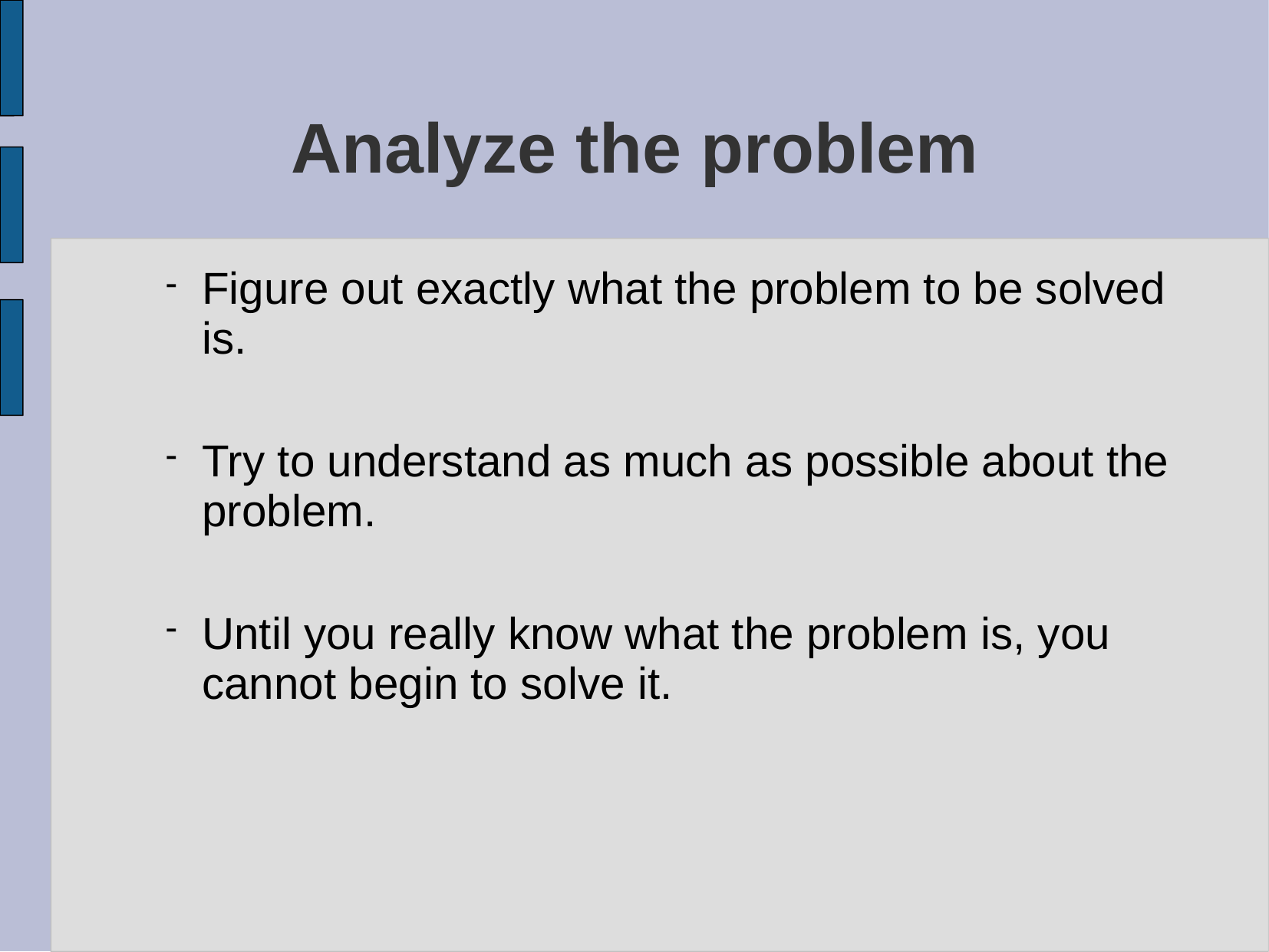

# Analyze the problem
Figure out exactly what the problem to be solved is.

Try to understand as much as possible about the problem.

Until you really know what the problem is, you cannot begin to solve it.